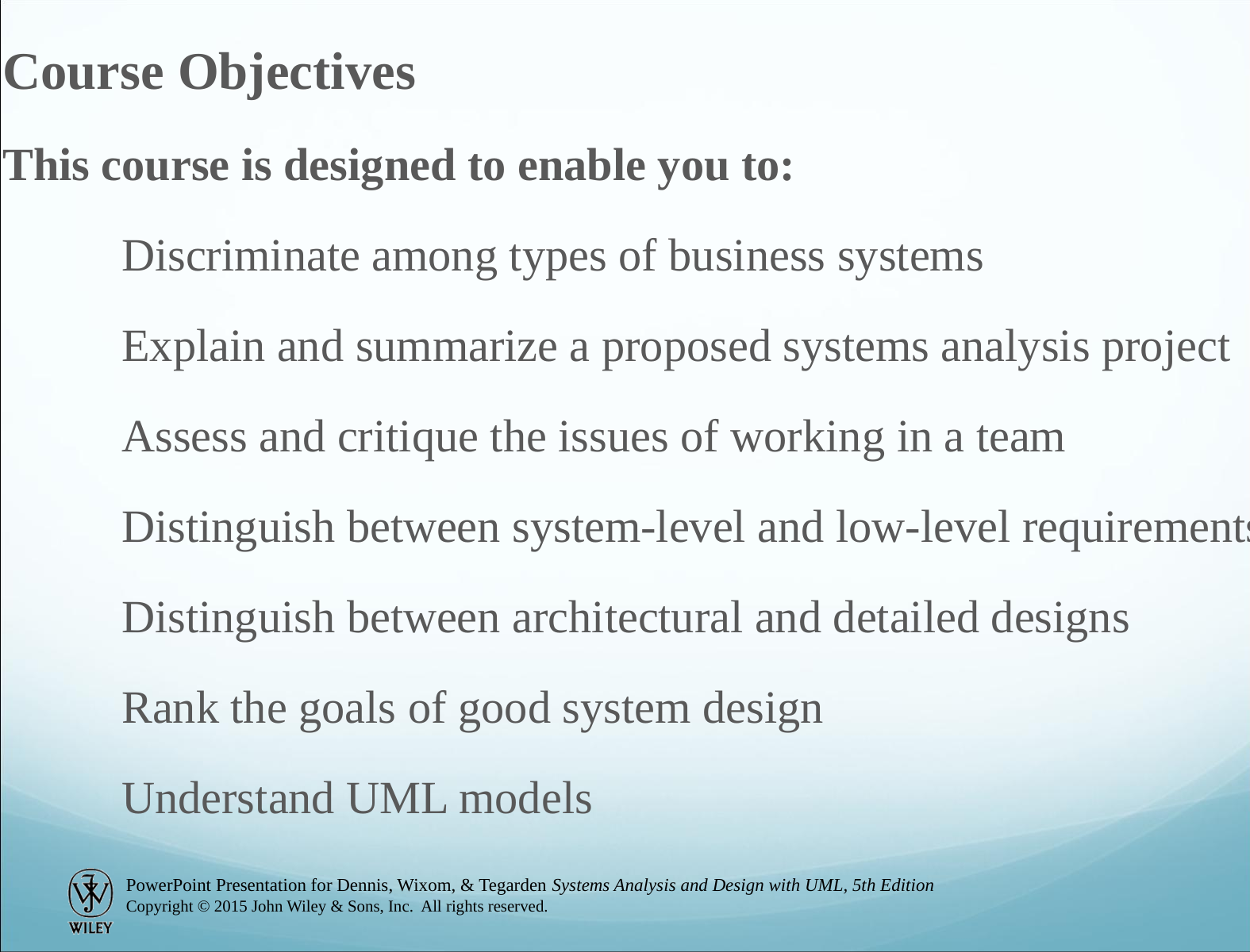

Course Objectives
This course is designed to enable you to:
	Discriminate among types of business systems
	Explain and summarize a proposed systems analysis project
	Assess and critique the issues of working in a team
	Distinguish between system-level and low-level requirements
	Distinguish between architectural and detailed designs
	Rank the goals of good system design
	Understand UML models